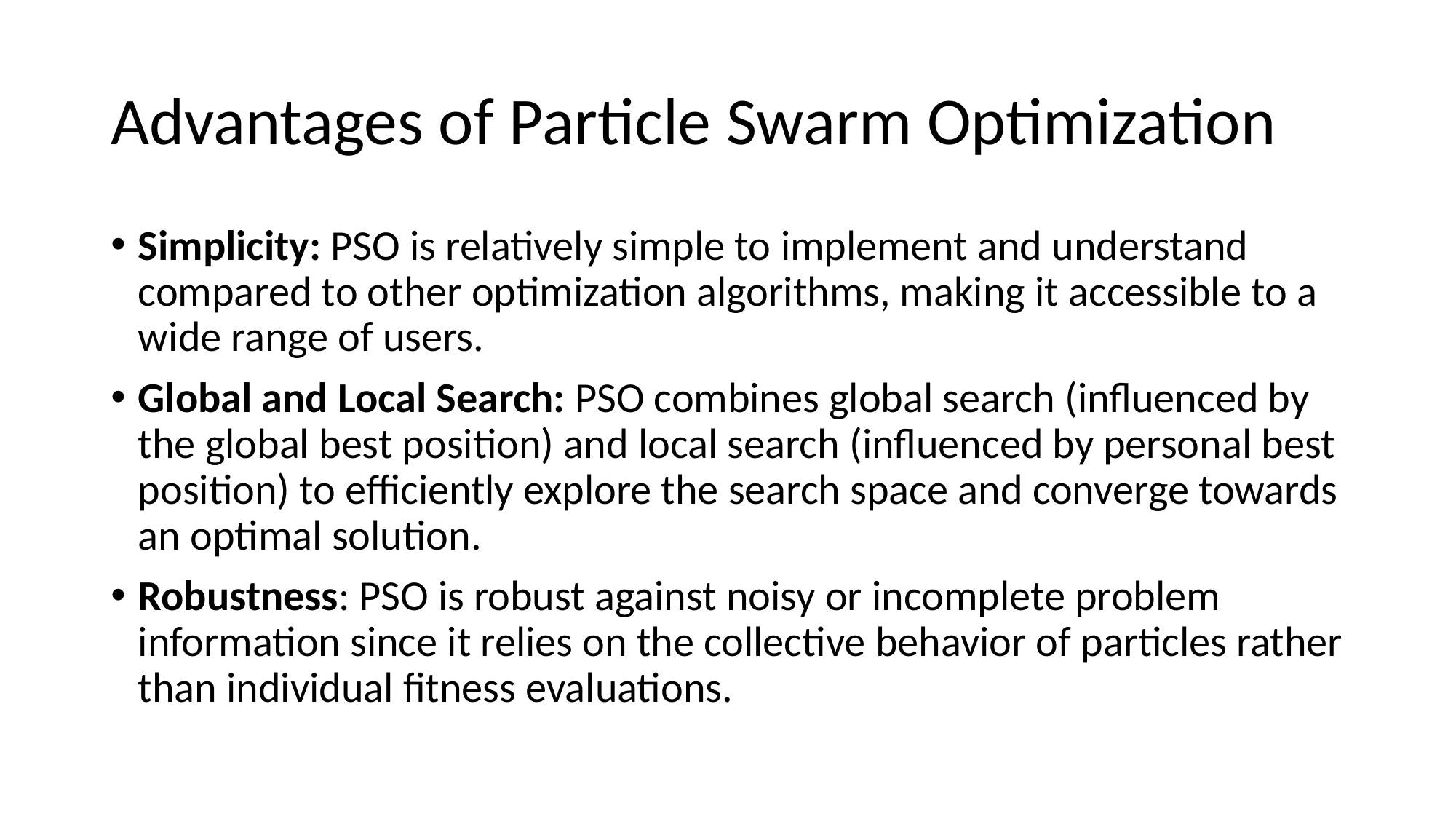

# Advantages of Particle Swarm Optimization
Simplicity: PSO is relatively simple to implement and understand compared to other optimization algorithms, making it accessible to a wide range of users.
Global and Local Search: PSO combines global search (influenced by the global best position) and local search (influenced by personal best position) to efficiently explore the search space and converge towards an optimal solution.
Robustness: PSO is robust against noisy or incomplete problem information since it relies on the collective behavior of particles rather than individual fitness evaluations.